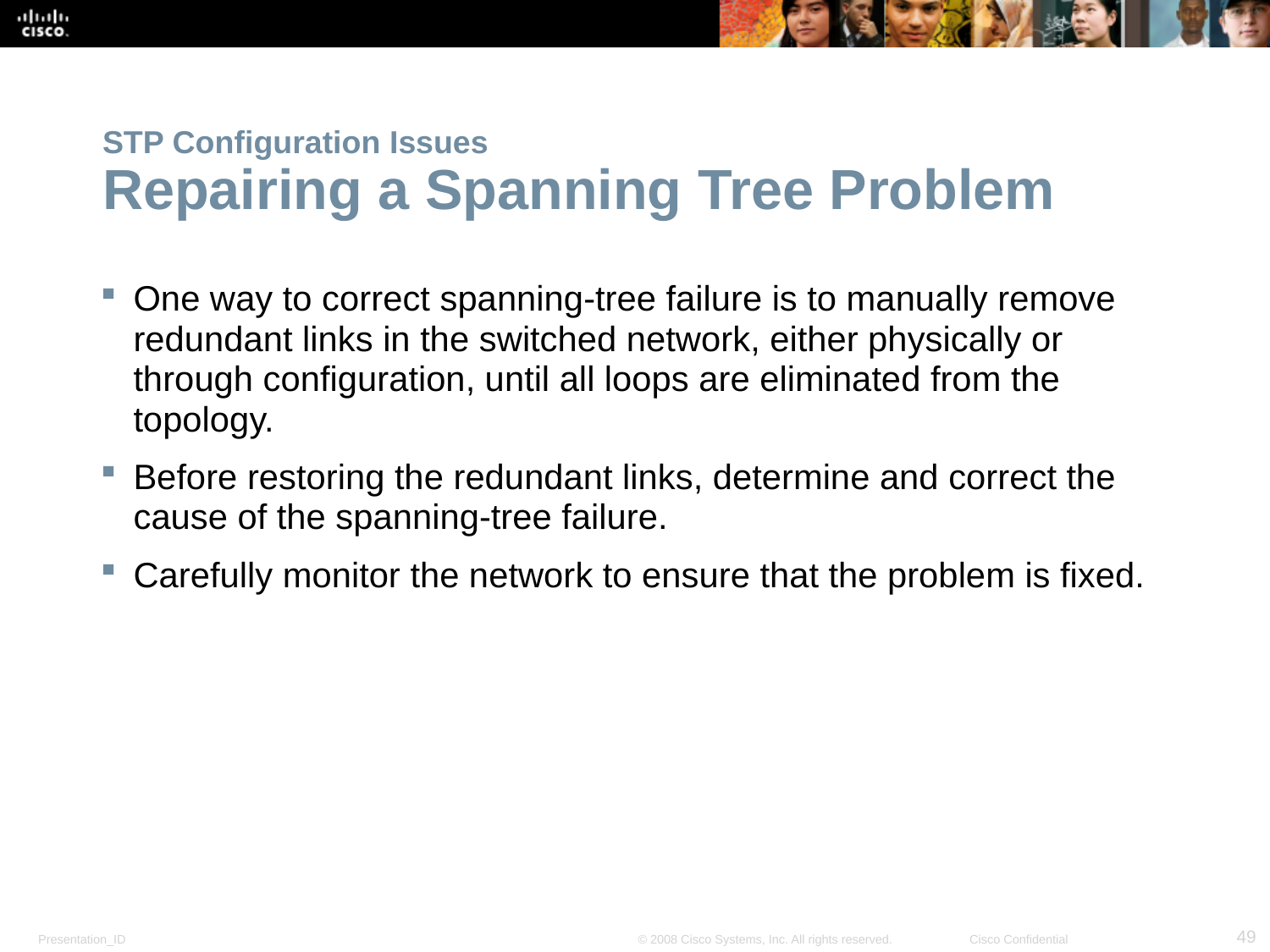

# STP Configuration Issues Repairing a Spanning Tree Problem
One way to correct spanning-tree failure is to manually remove redundant links in the switched network, either physically or through configuration, until all loops are eliminated from the topology.
Before restoring the redundant links, determine and correct the cause of the spanning-tree failure.
Carefully monitor the network to ensure that the problem is fixed.